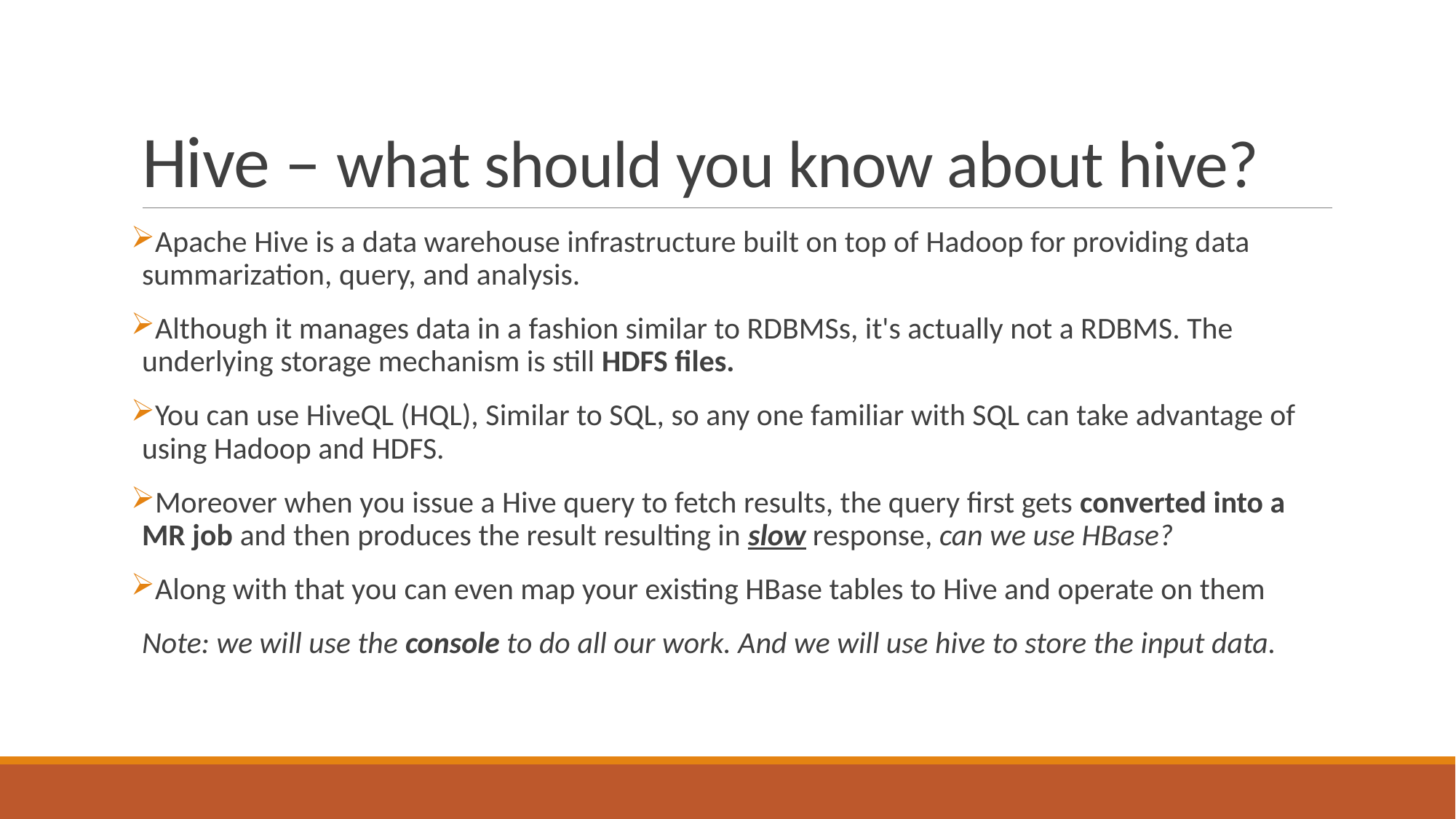

# Hive – what should you know about hive?
Apache Hive is a data warehouse infrastructure built on top of Hadoop for providing data summarization, query, and analysis.
Although it manages data in a fashion similar to RDBMSs, it's actually not a RDBMS. The underlying storage mechanism is still HDFS files.
You can use HiveQL (HQL), Similar to SQL, so any one familiar with SQL can take advantage of using Hadoop and HDFS.
Moreover when you issue a Hive query to fetch results, the query first gets converted into a MR job and then produces the result resulting in slow response, can we use HBase?
Along with that you can even map your existing HBase tables to Hive and operate on them
Note: we will use the console to do all our work. And we will use hive to store the input data.